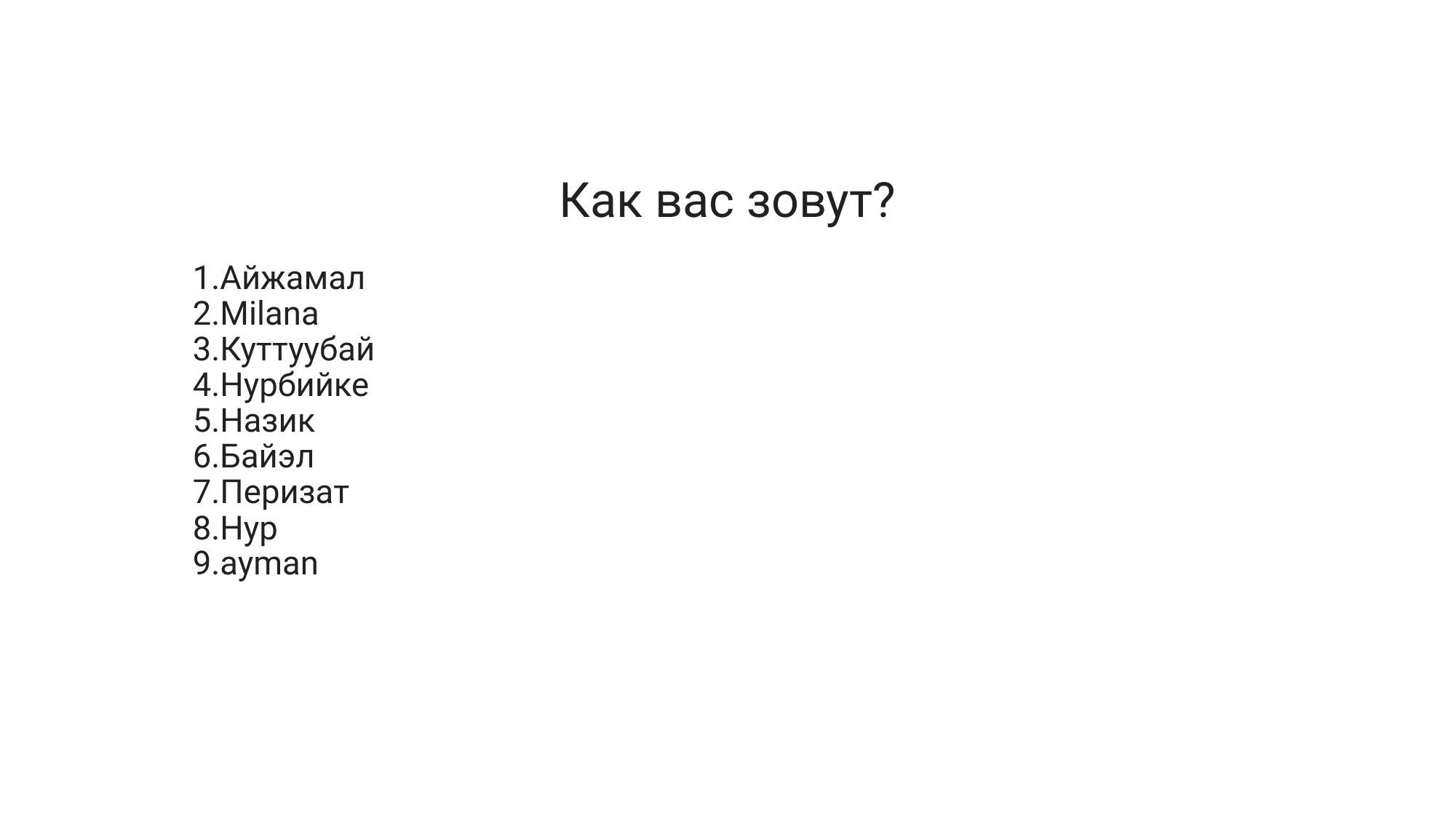

# Как вас зовут?
1.Айжамал
2.Milana
3.Куттуубай
4.Нурбийке
5.Назик
6.Байэл
7.Перизат
8.Нур
9.ayman